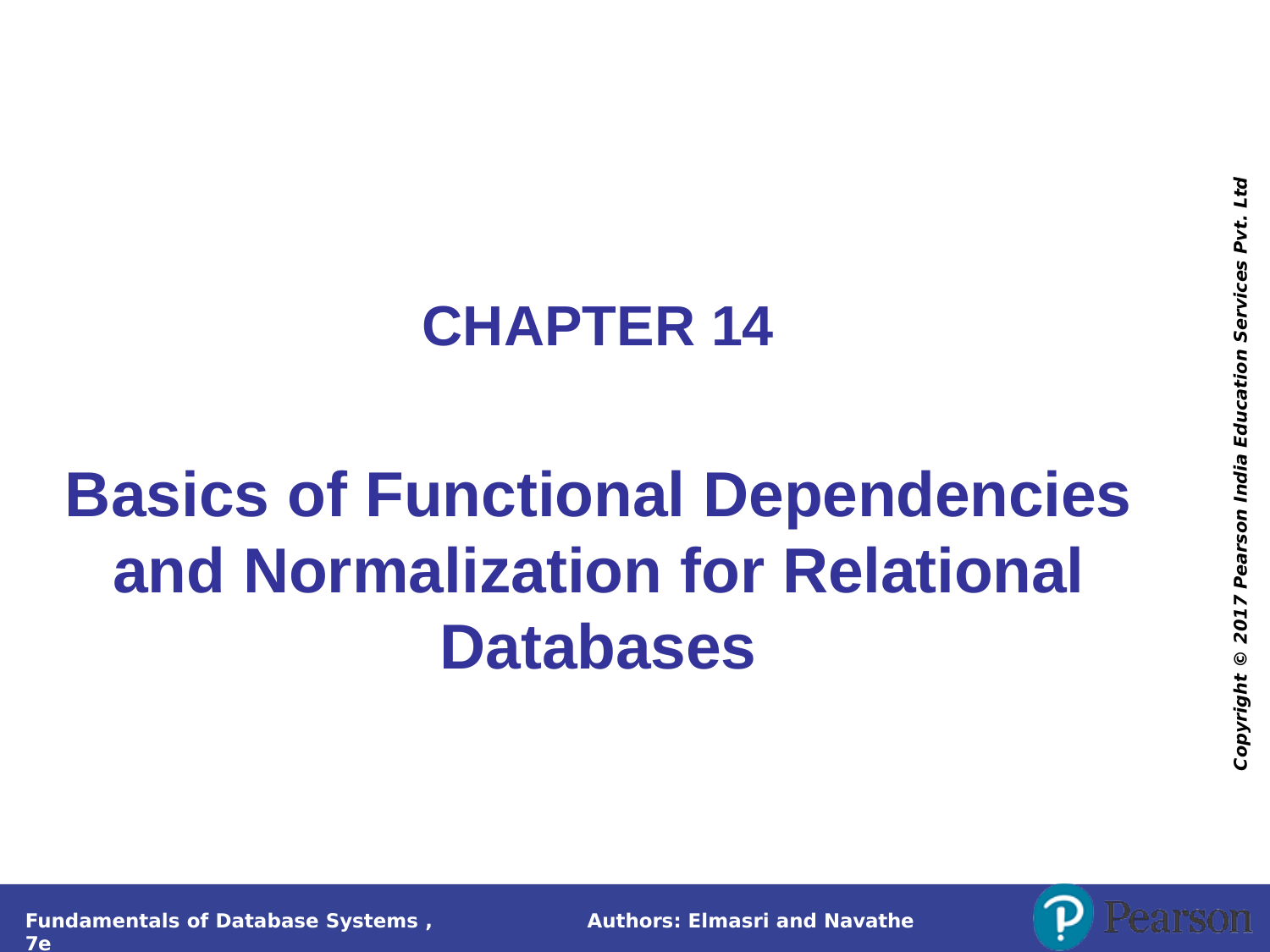

Copyright © 2017 Pearson India Education Services Pvt. Ltd
# CHAPTER 14
Basics of Functional Dependencies and Normalization for Relational Databases
Authors: Elmasri and Navathe
Fundamentals of Database Systems , 7e